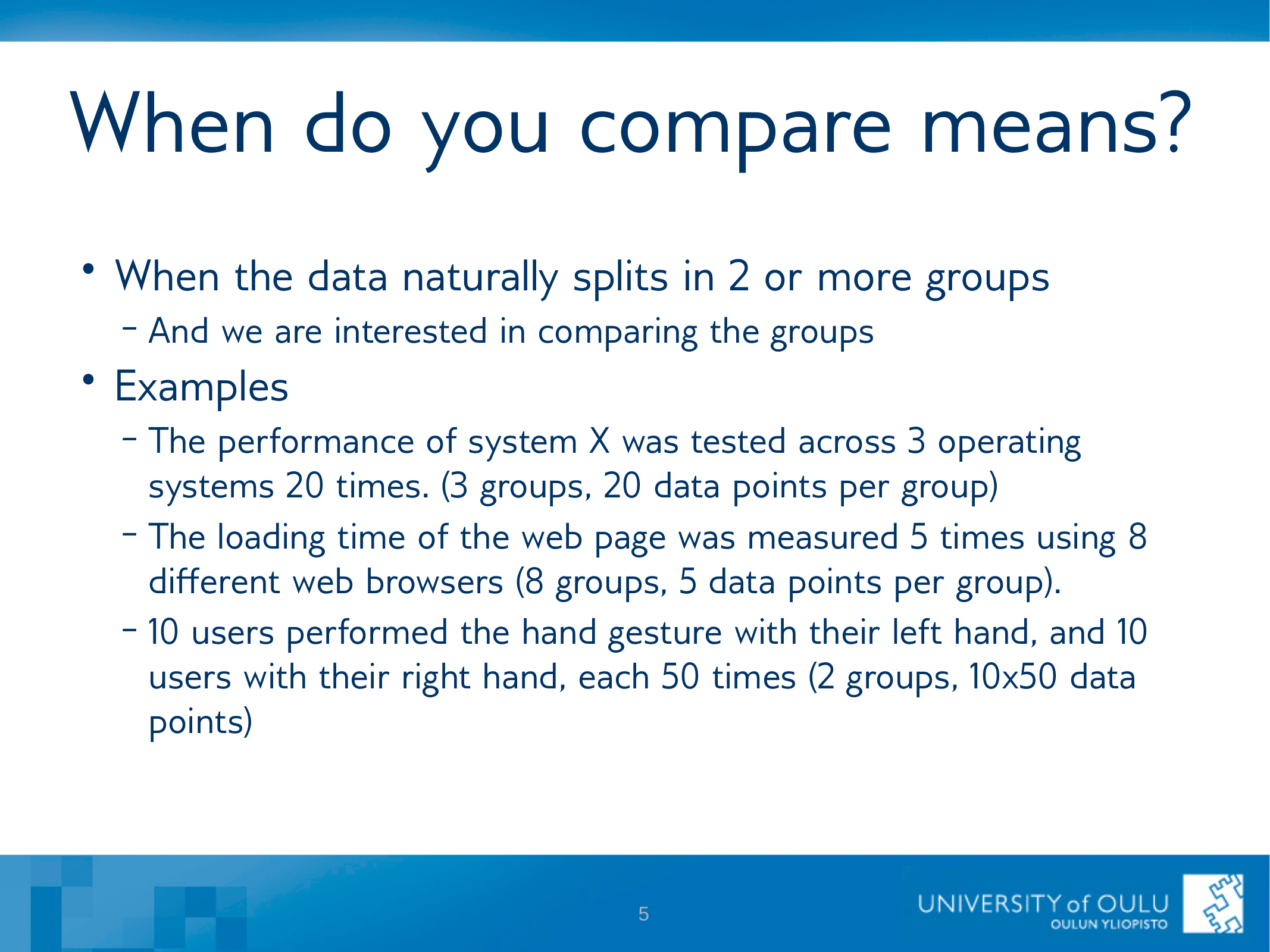

# When do you compare means?
When the data naturally splits in 2 or more groups
And we are interested in comparing the groups
Examples
The performance of system X was tested across 3 operating systems 20 times. (3 groups, 20 data points per group)
The loading time of the web page was measured 5 times using 8 different web browsers (8 groups, 5 data points per group).
10 users performed the hand gesture with their left hand, and 10 users with their right hand, each 50 times (2 groups, 10x50 data points)
5